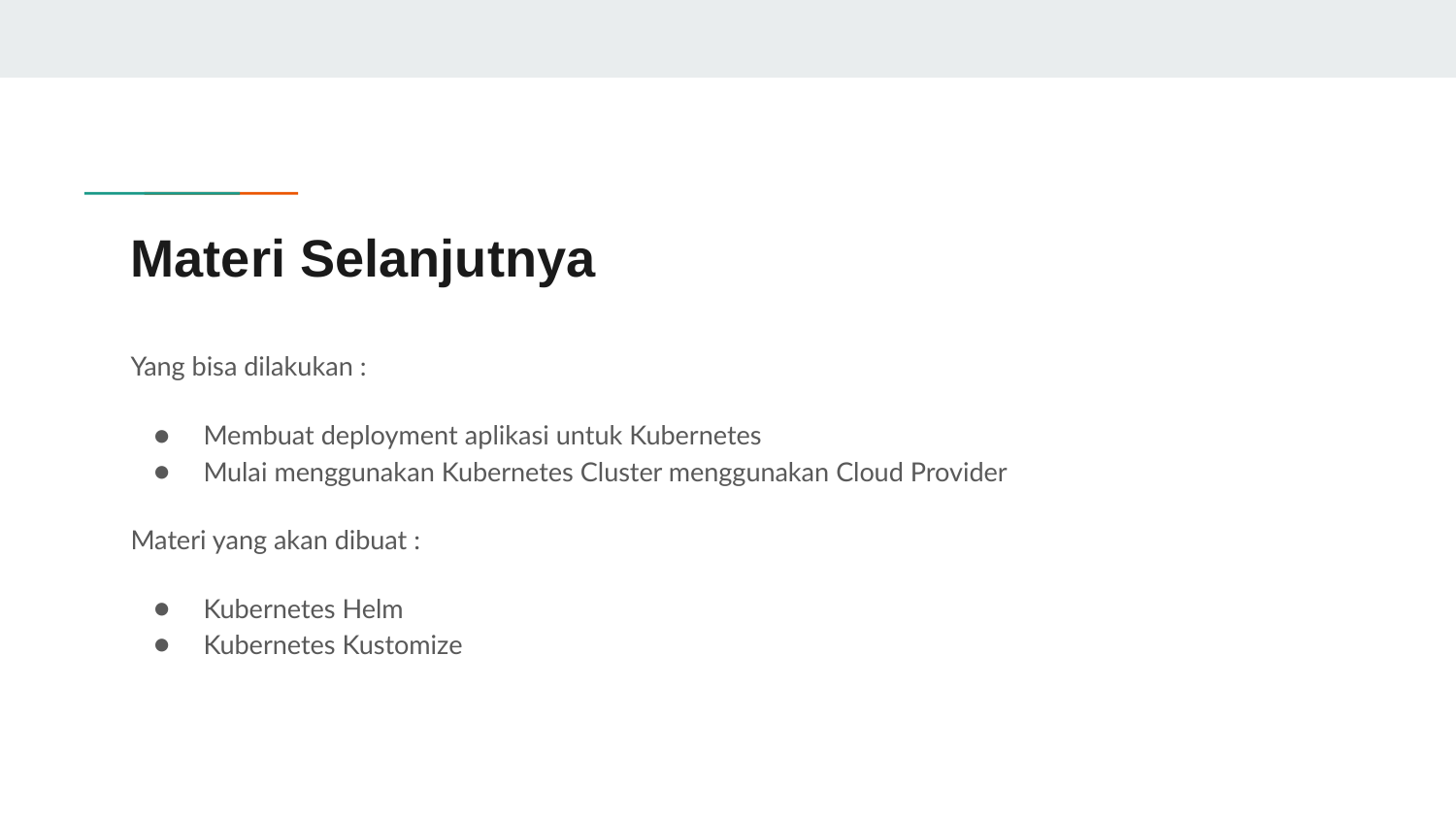

# Materi Selanjutnya
Yang bisa dilakukan :
Membuat deployment aplikasi untuk Kubernetes
Mulai menggunakan Kubernetes Cluster menggunakan Cloud Provider
Materi yang akan dibuat :
Kubernetes Helm
Kubernetes Kustomize